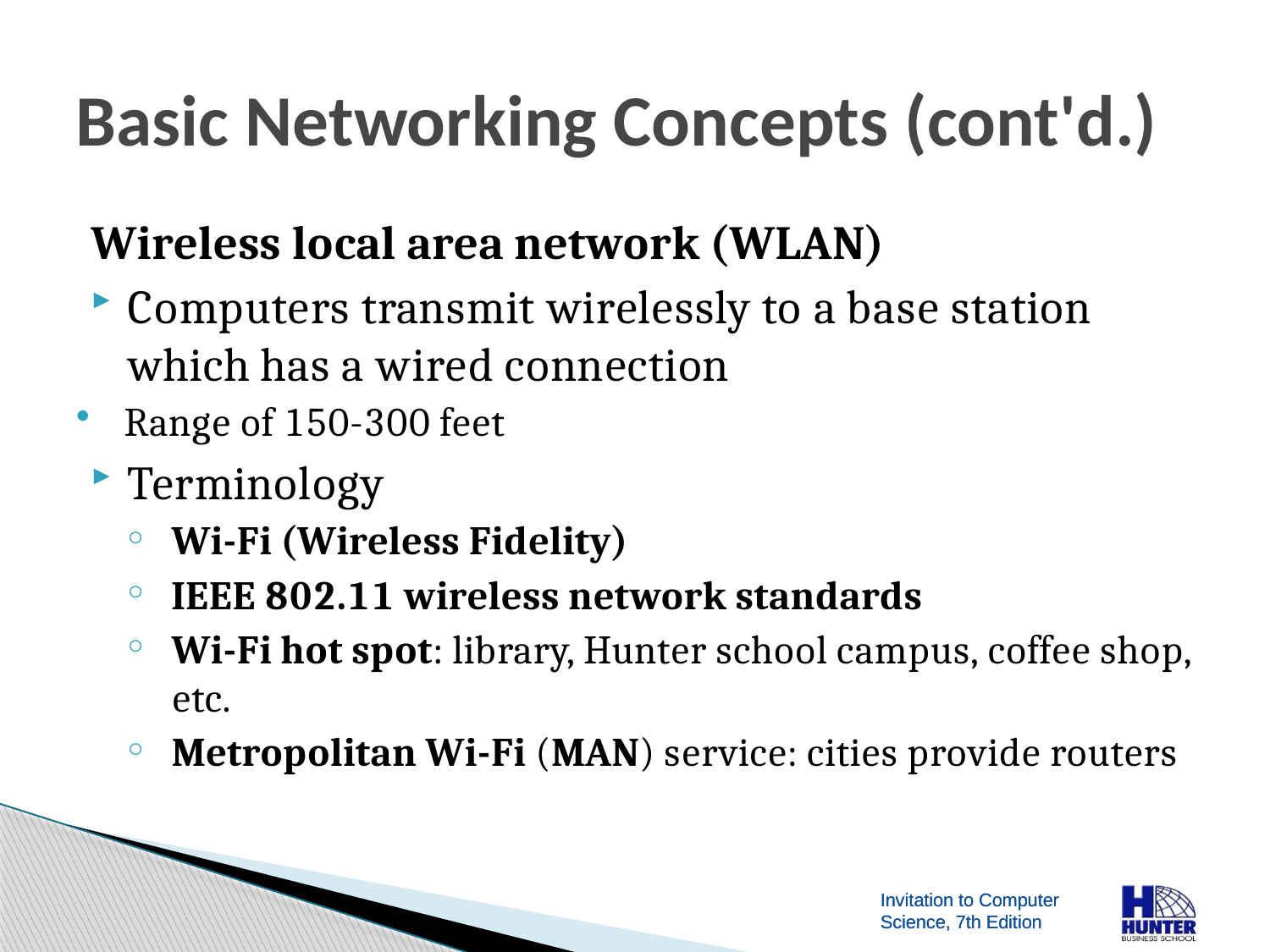

# Basic Networking Concepts (cont'd.)
Wireless local area network (WLAN)
Computers transmit wirelessly to a base station which has a wired connection
Range of 150-300 feet
Terminology
Wi-Fi (Wireless Fidelity)
IEEE 802.11 wireless network standards
Wi-Fi hot spot: library, Hunter school campus, coffee shop, etc.
Metropolitan Wi-Fi (MAN) service: cities provide routers